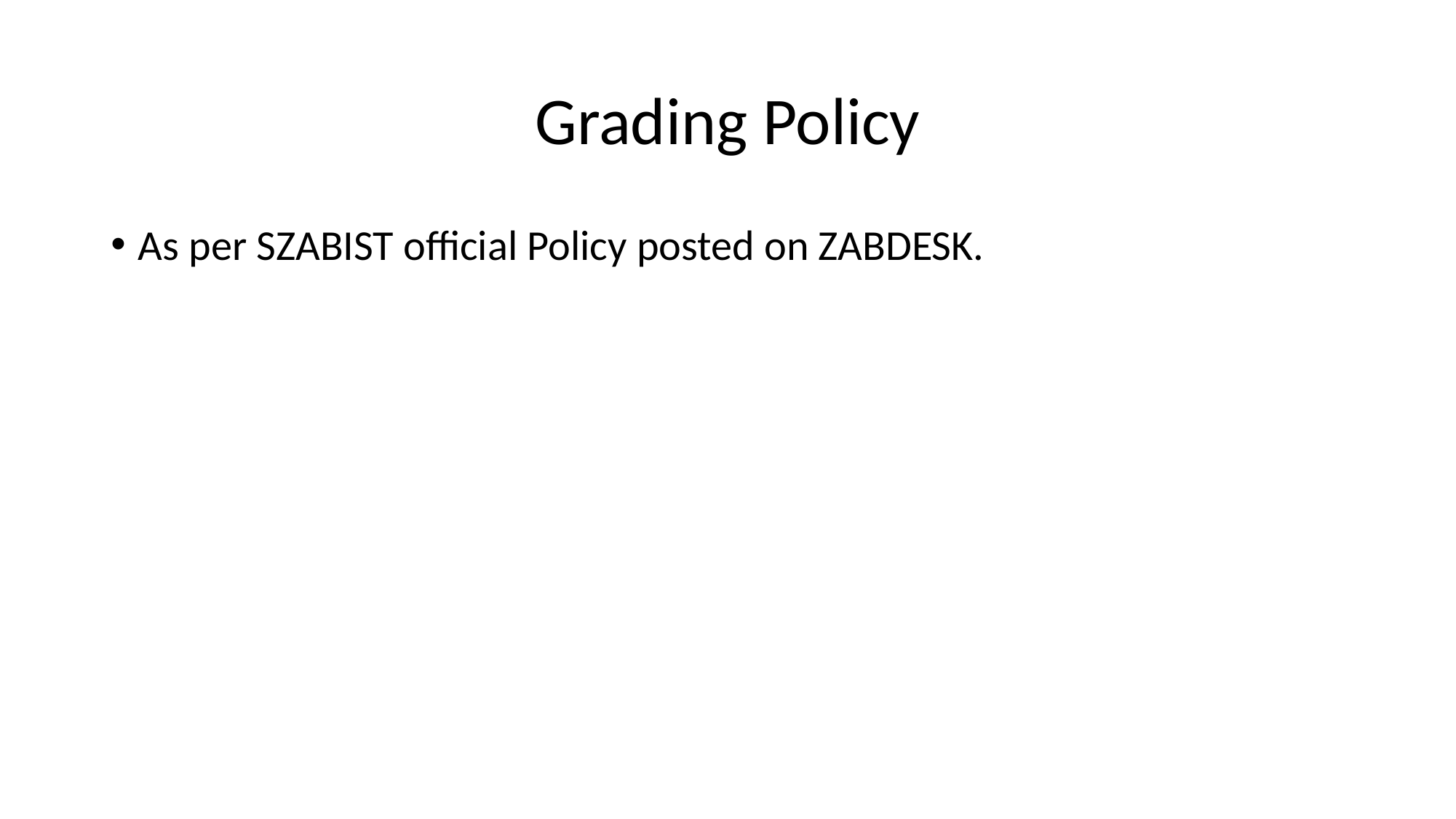

# Grading Policy
As per SZABIST official Policy posted on ZABDESK.